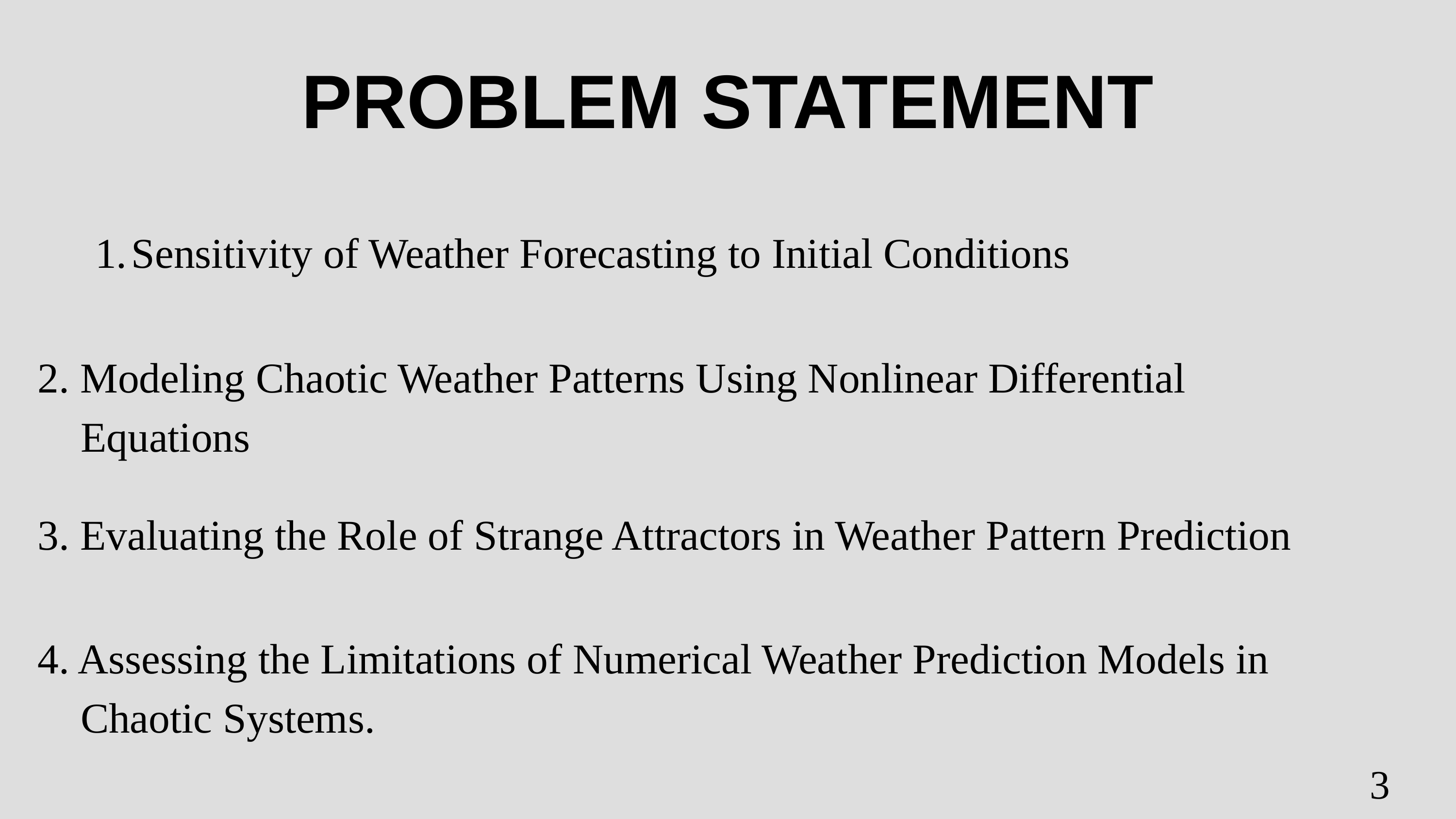

PROBLEM STATEMENT
Sensitivity of Weather Forecasting to Initial Conditions
2. Modeling Chaotic Weather Patterns Using Nonlinear Differential
    Equations
3. Evaluating the Role of Strange Attractors in Weather Pattern Prediction
4. Assessing the Limitations of Numerical Weather Prediction Models in
    Chaotic Systems.
3